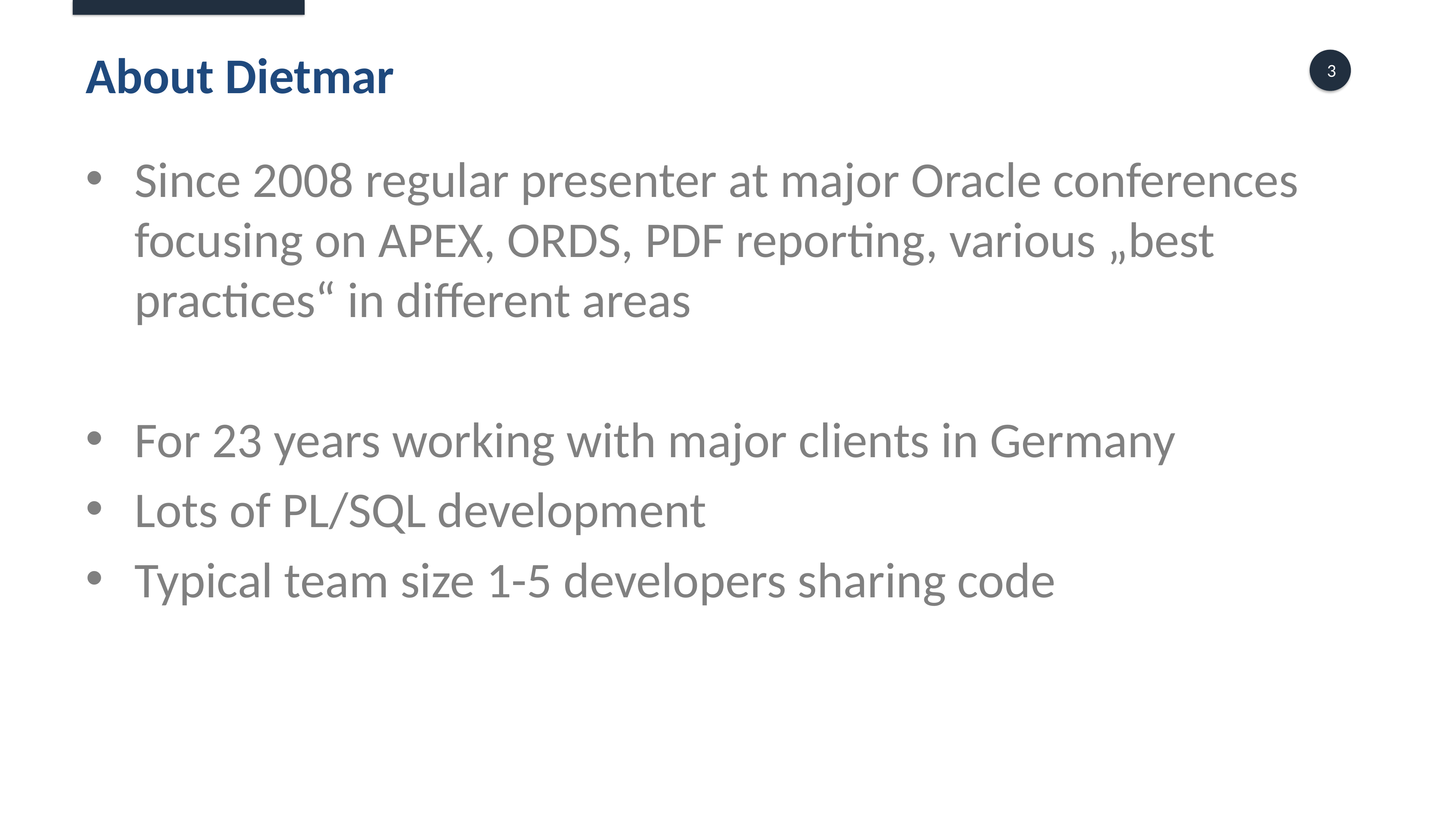

# About Dietmar
Since 2008 regular presenter at major Oracle conferences focusing on APEX, ORDS, PDF reporting, various „best practices“ in different areas

For 23 years working with major clients in Germany
Lots of PL/SQL development
Typical team size 1-5 developers sharing code